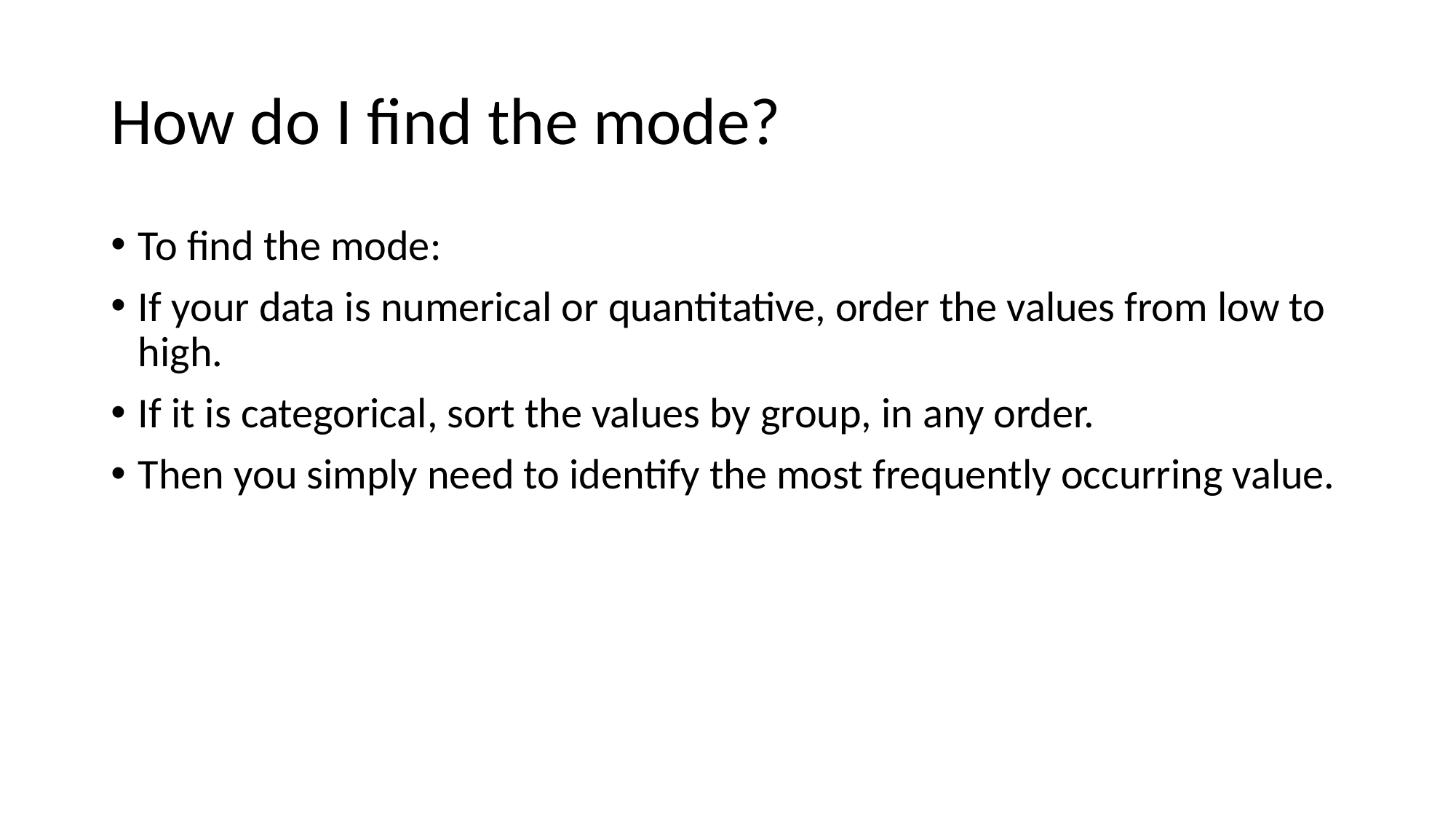

# How do I find the mode?
To find the mode:
If your data is numerical or quantitative, order the values from low to high.
If it is categorical, sort the values by group, in any order.
Then you simply need to identify the most frequently occurring value.